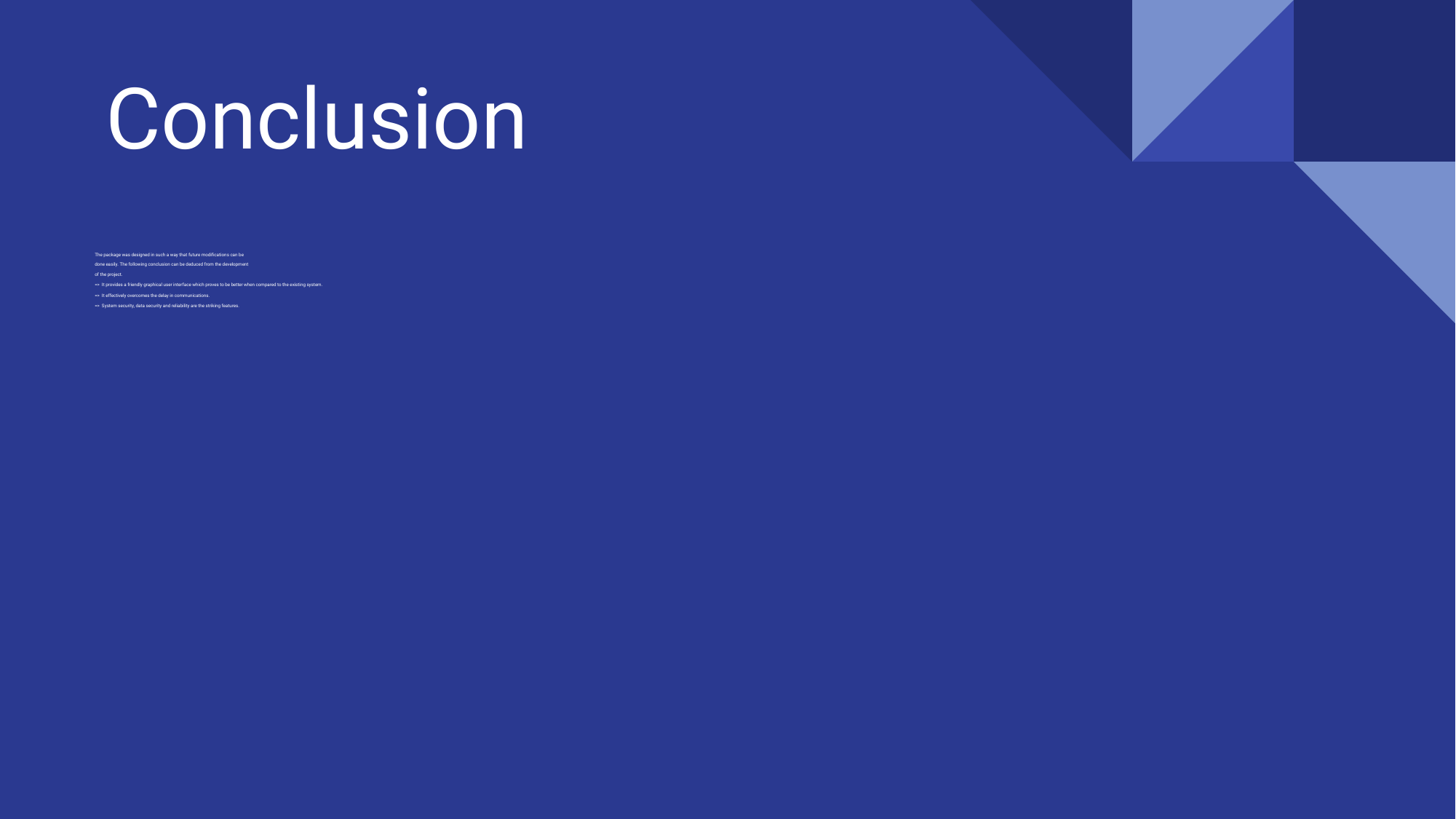

# Conclusion
The package was designed in such a way that future modifications can be

done easily. The following conclusion can be deduced from the development

of the project.

=>  It provides a friendly graphical user interface which proves to be better when compared to the existing system.

=>  It effectively overcomes the delay in communications.

=>  System security, data security and reliability are the striking features.